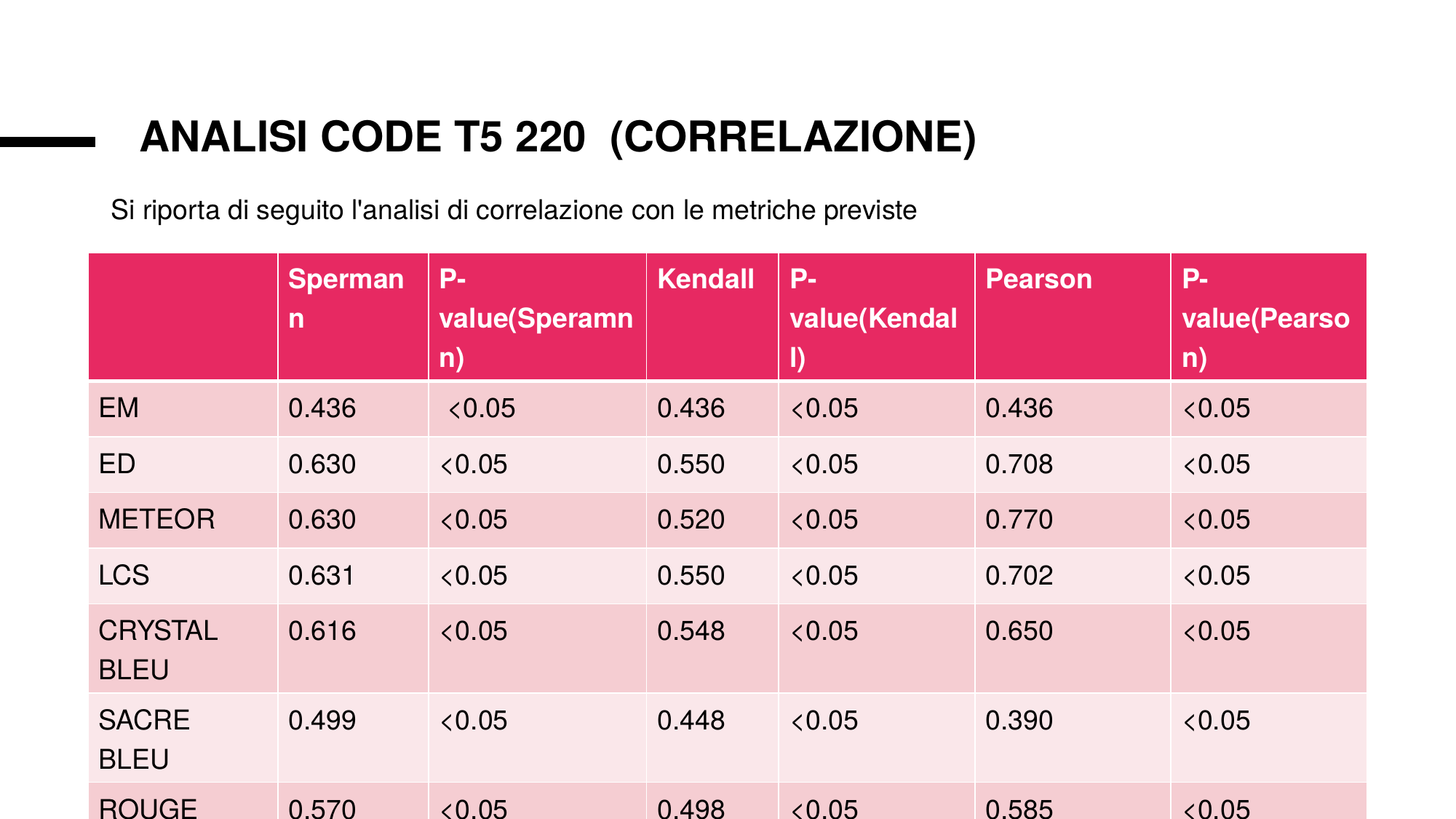

# Analisi Code t5 220  (correlazione)
Si riporta di seguito l'analisi di correlazione con le metriche previste
|  | Spermann | P-value(Speramnn) | Kendall | P-value(Kendall) | Pearson | P-value(Pearson) |
| --- | --- | --- | --- | --- | --- | --- |
| EM | 0.436 | <0.05 | 0.436 | <0.05 | 0.436 | <0.05 |
| ED | 0.630 | <0.05 | 0.550 | <0.05 | 0.708 | <0.05 |
| METEOR | 0.630 | <0.05 | 0.520 | <0.05 | 0.770 | <0.05 |
| LCS | 0.631 | <0.05 | 0.550 | <0.05 | 0.702 | <0.05 |
| CRYSTAL BLEU | 0.616 | <0.05 | 0.548 | <0.05 | 0.650 | <0.05 |
| SACRE BLEU | 0.499 | <0.05 | 0.448 | <0.05 | 0.390 | <0.05 |
| ROUGE | 0.570 | <0.05 | 0.498 | <0.05 | 0.585 | <0.05 |